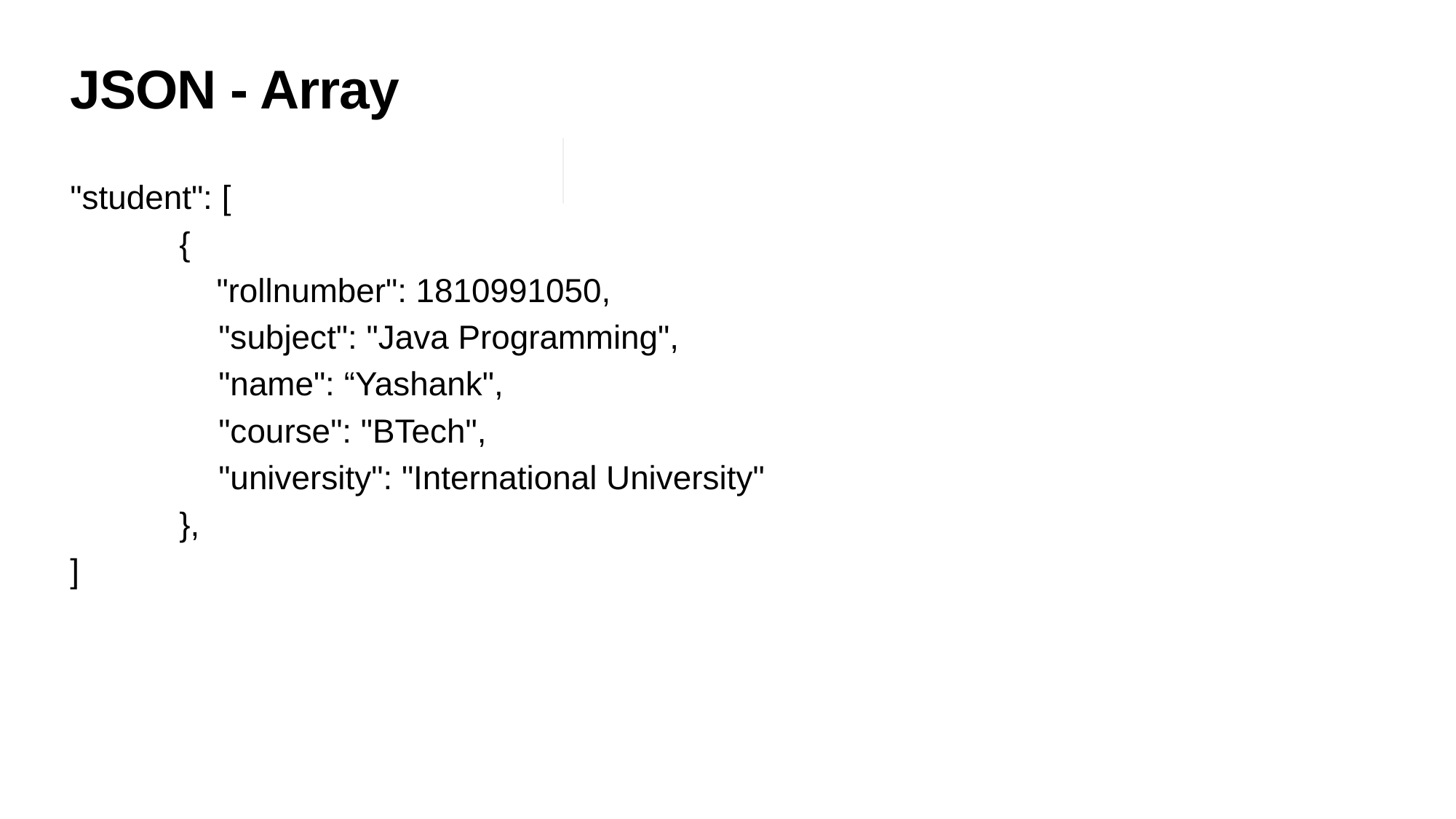

# JSON - Array

"student": [
	{
	    "rollnumber": 1810991050,
                "subject": "Java Programming",
                "name": “Yashank",
                "course": "BTech",
                "university": "International University"
	},
]